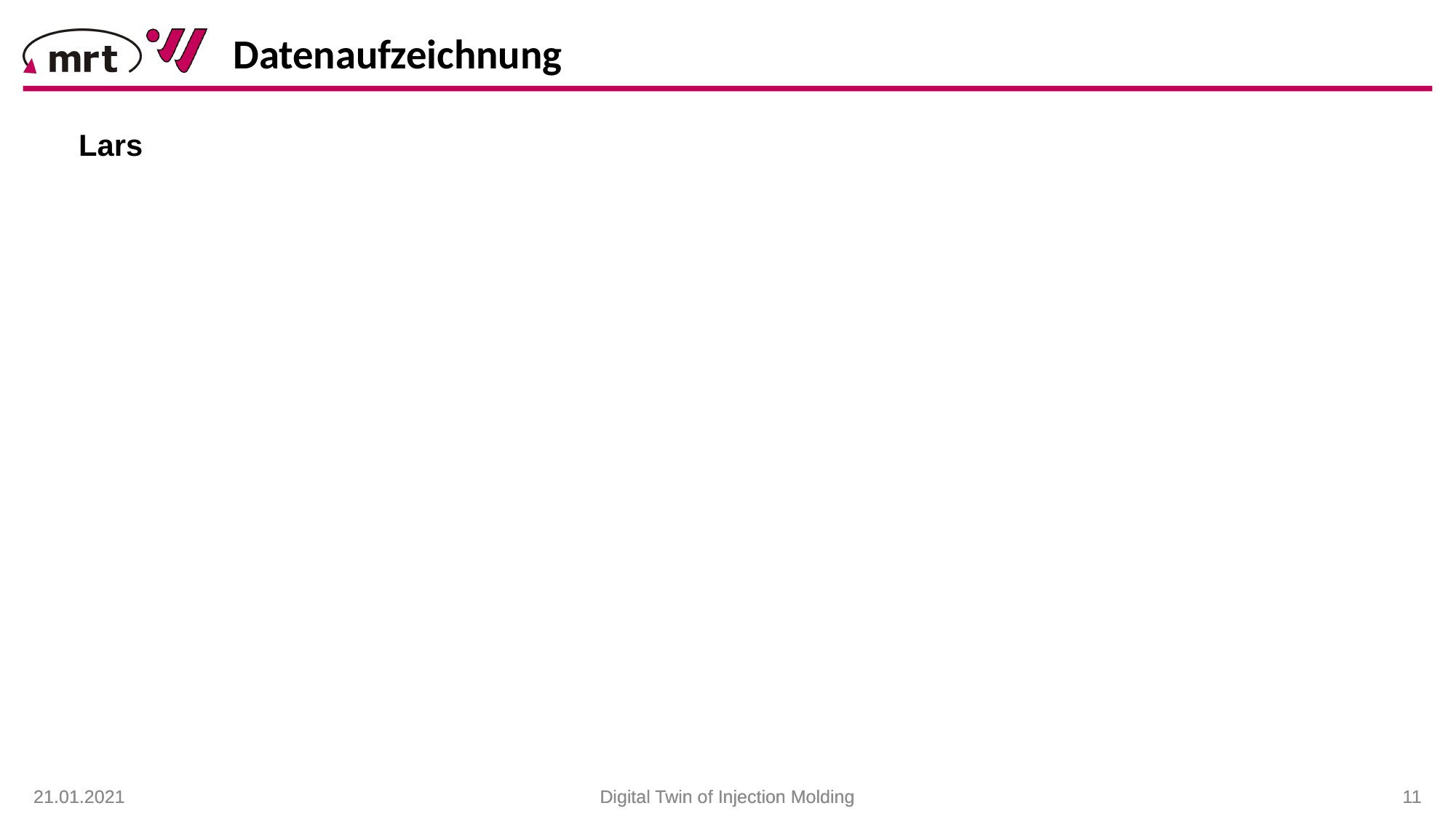

Datenaufzeichnung
Lars
21.01.2021
21.01.2021
Digital Twin of Injection Molding
Digital Twin of Injection Molding
 11
 11